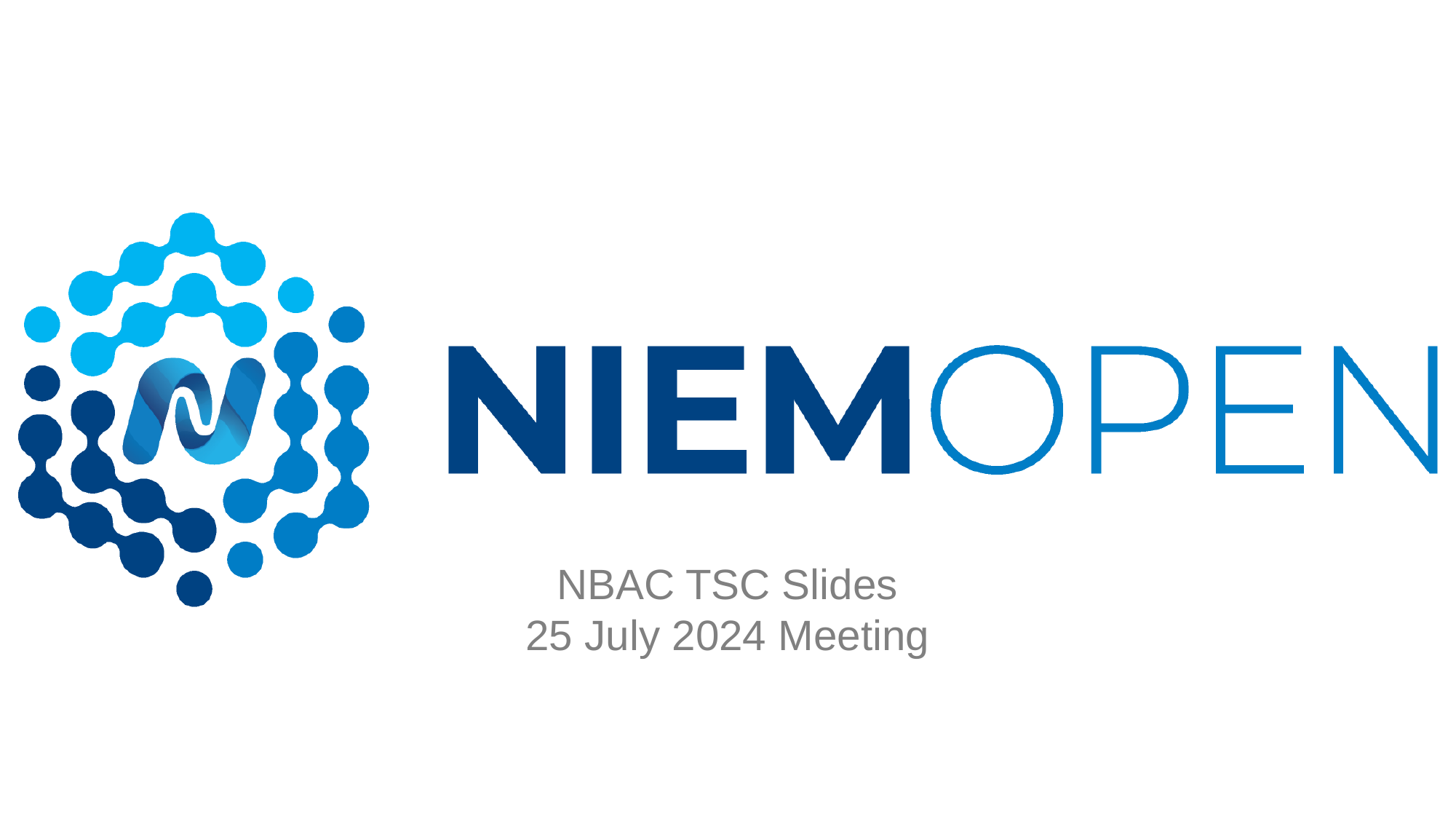

# NBAC TSC Slides 25 July 2024 Meeting